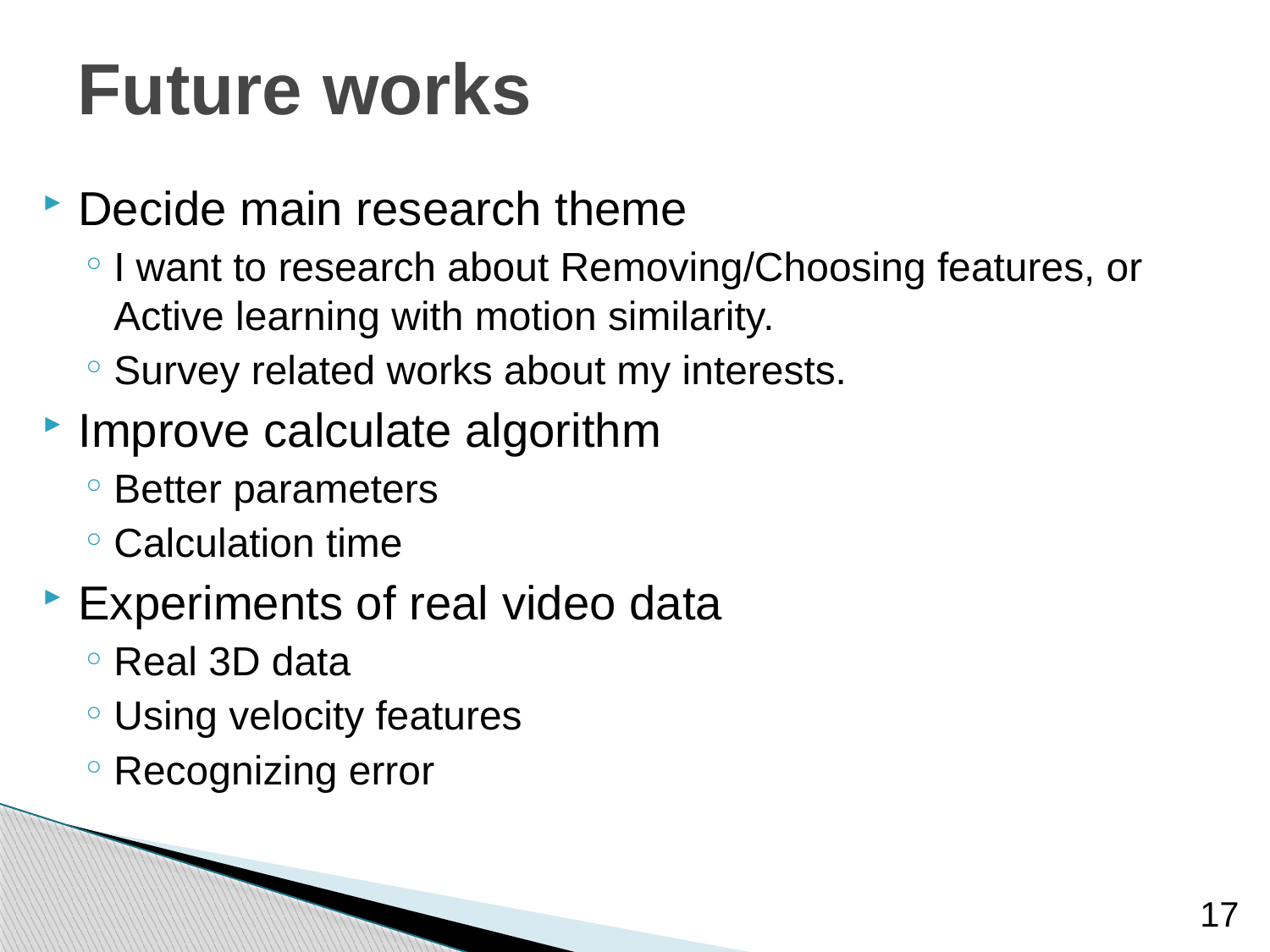

# Future works
Decide main research theme
I want to research about Removing/Choosing features, or Active learning with motion similarity.
Survey related works about my interests.
Improve calculate algorithm
Better parameters
Calculation time
Experiments of real video data
Real 3D data
Using velocity features
Recognizing error
17